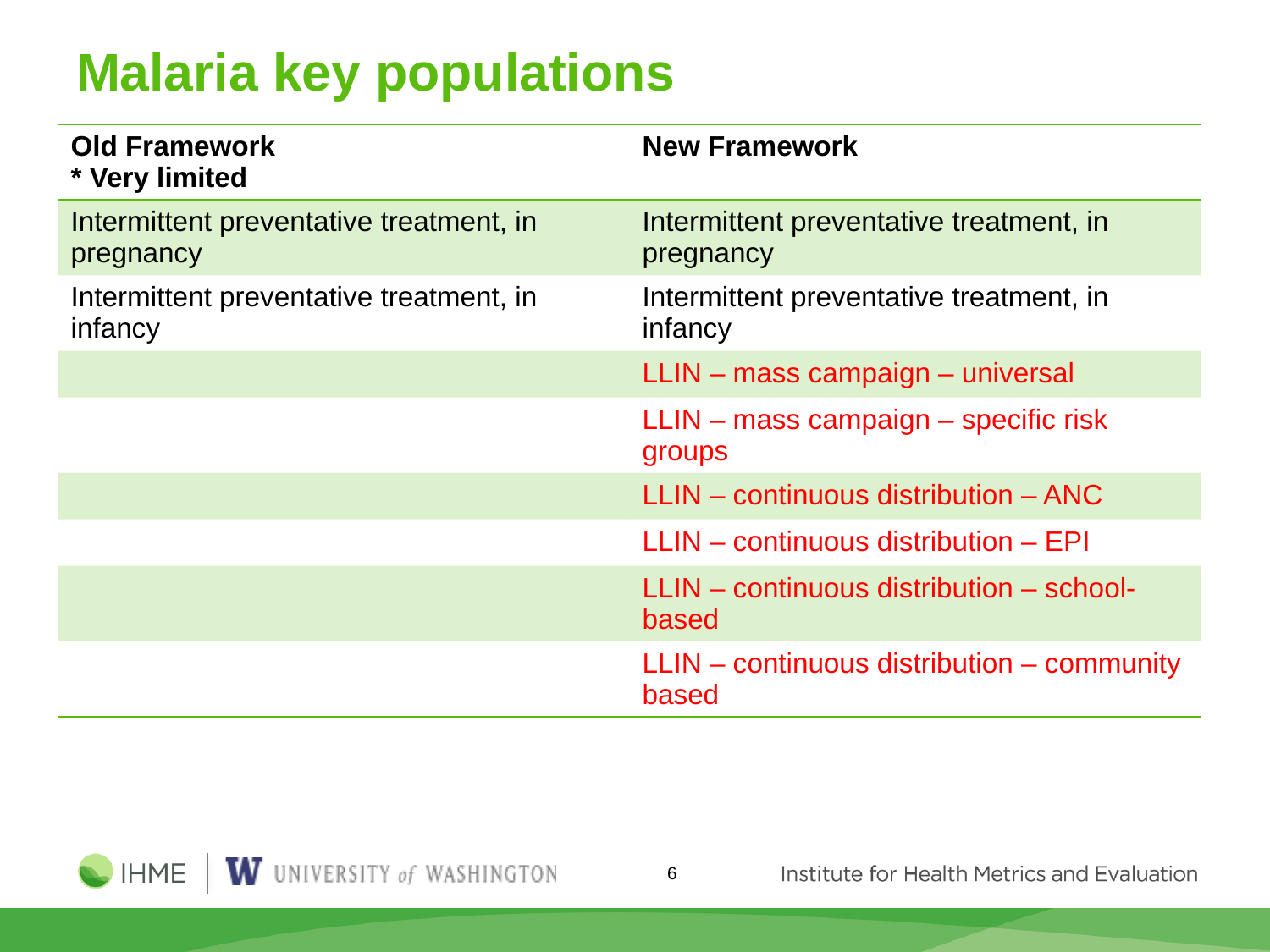

# Malaria key populations
| Old Framework \* Very limited | New Framework |
| --- | --- |
| Intermittent preventative treatment, in pregnancy | Intermittent preventative treatment, in pregnancy |
| Intermittent preventative treatment, in infancy | Intermittent preventative treatment, in infancy |
|  | LLIN – mass campaign – universal |
|  | LLIN – mass campaign – specific risk groups |
|  | LLIN – continuous distribution – ANC |
|  | LLIN – continuous distribution – EPI |
|  | LLIN – continuous distribution – school-based |
|  | LLIN – continuous distribution – community based |
6